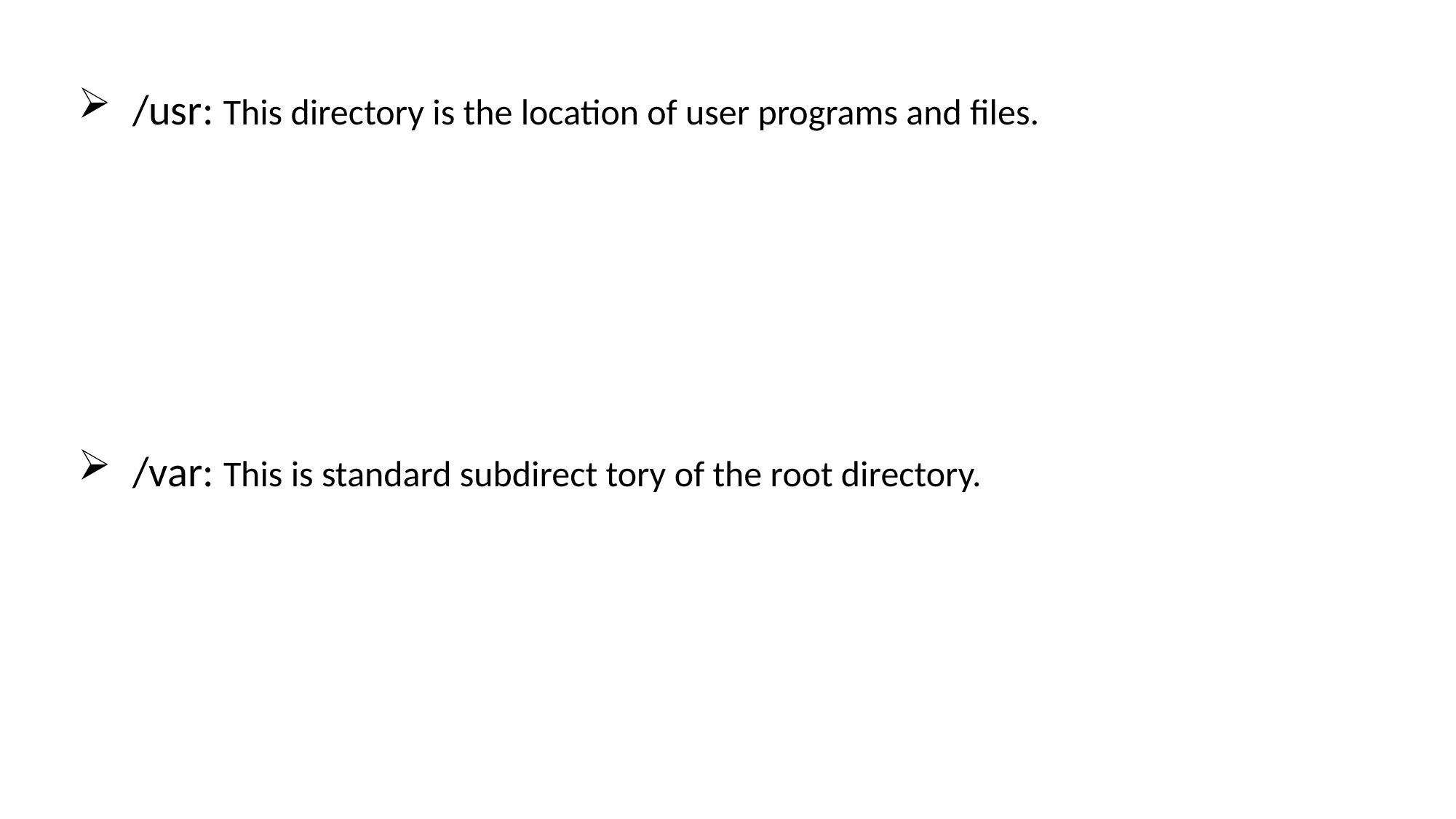

/usr: This directory is the location of user programs and files.

/var: This is standard subdirect tory of the root directory.